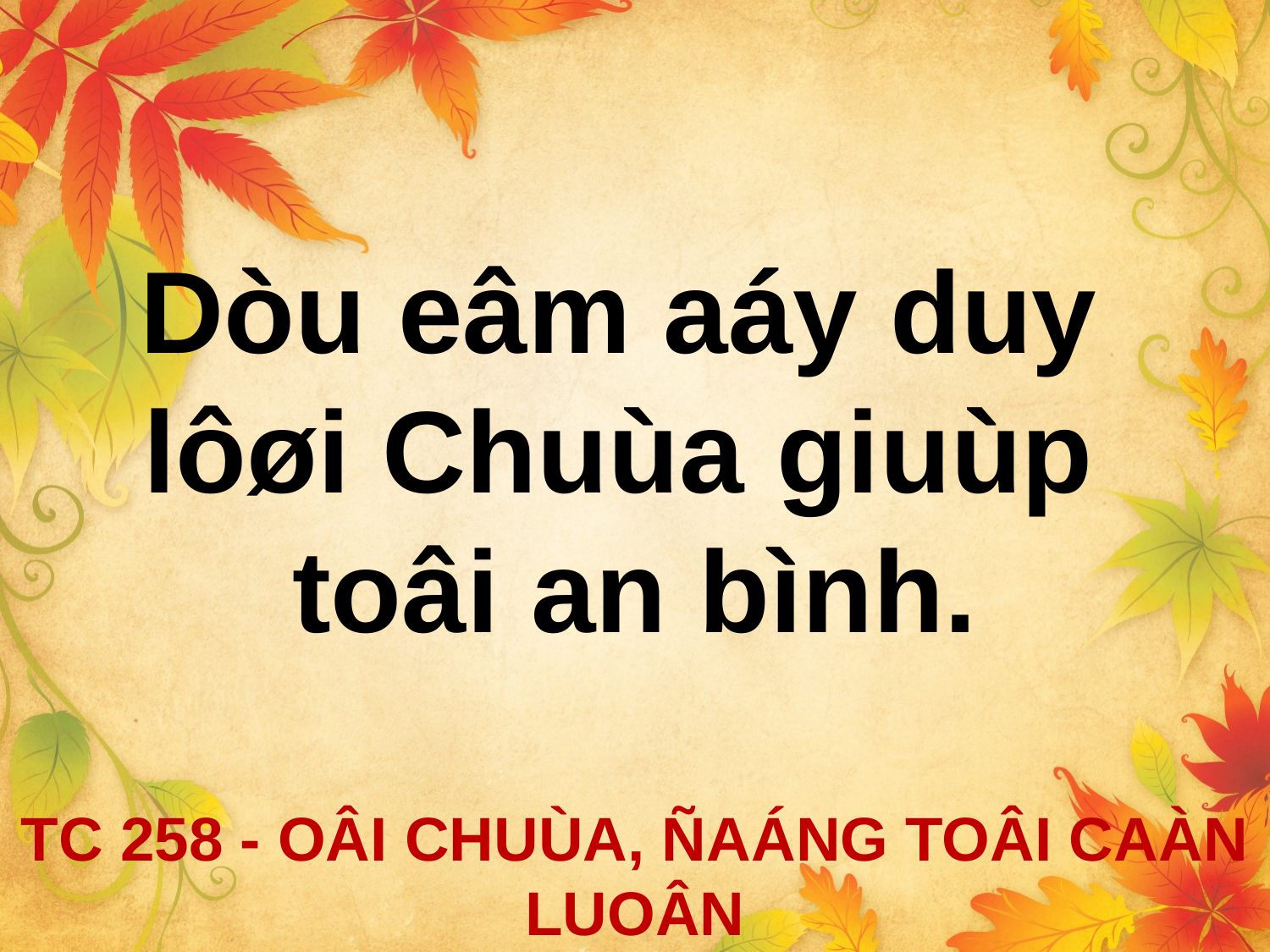

Dòu eâm aáy duy
lôøi Chuùa giuùp
toâi an bình.
TC 258 - OÂI CHUÙA, ÑAÁNG TOÂI CAÀN LUOÂN